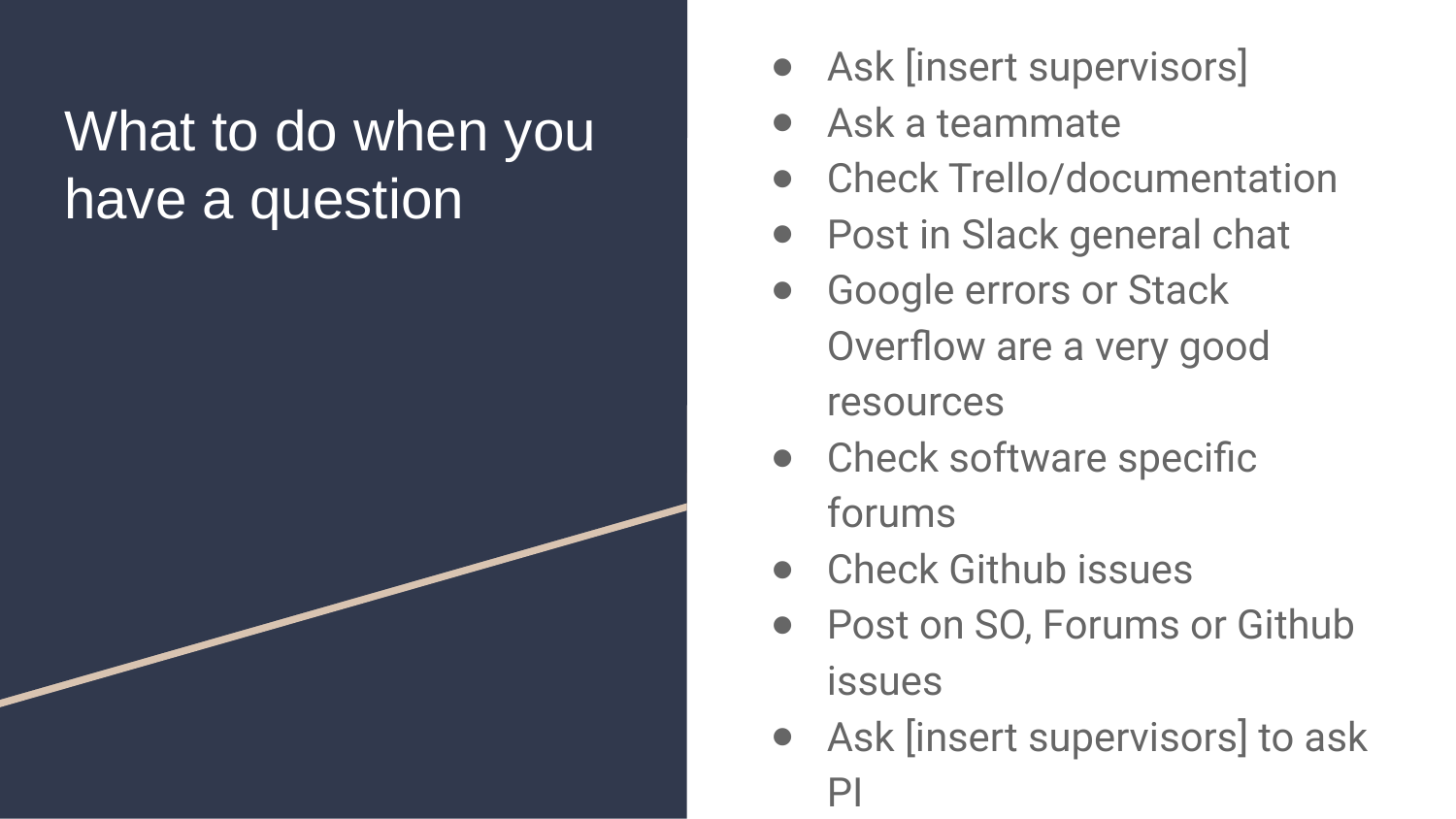

Ask [insert supervisors]
Ask a teammate
Check Trello/documentation
Post in Slack general chat
Google errors or Stack Overflow are a very good resources
Check software specific forums
Check Github issues
Post on SO, Forums or Github issues
Ask [insert supervisors] to ask PI
# What to do when you have a question